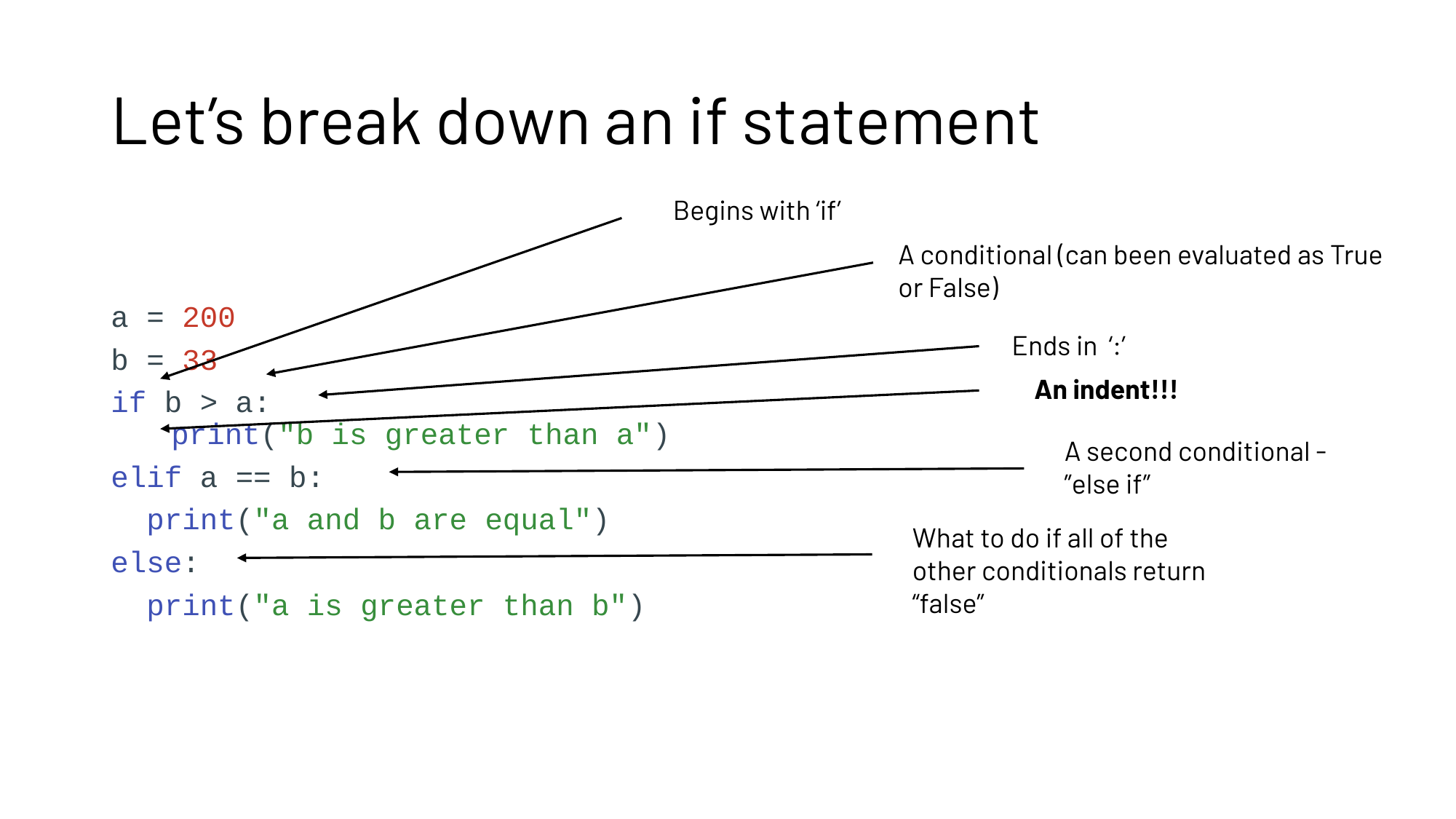

# Let’s break down an if statement
Begins with ‘if’

a = 200
b = 33
if b > a:
  print("b is greater than a")
elif a == b:
  print("a and b are equal")
else:
  print("a is greater than b")

A conditional (can been evaluated as True
or False)
Ends in  ‘:’
An indent!!!
A second conditional - ”else if”
What to do if all of the other conditionals return “false”